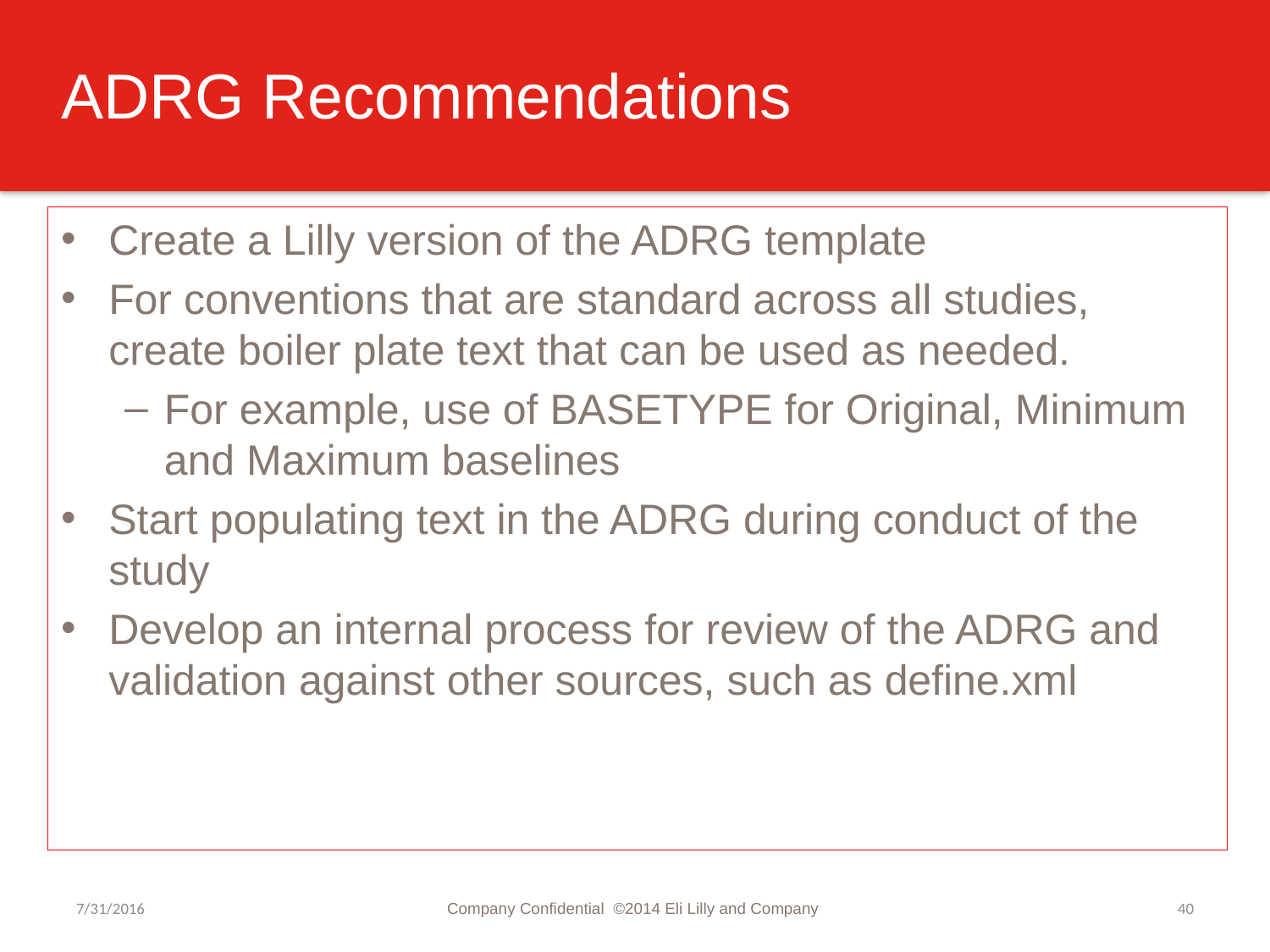

# ADRG Recommendations
Create a Lilly version of the ADRG template
For conventions that are standard across all studies, create boiler plate text that can be used as needed.
For example, use of BASETYPE for Original, Minimum and Maximum baselines
Start populating text in the ADRG during conduct of the study
Develop an internal process for review of the ADRG and validation against other sources, such as define.xml

7/31/2016
Company Confidential  ©2014 Eli Lilly and Company
40